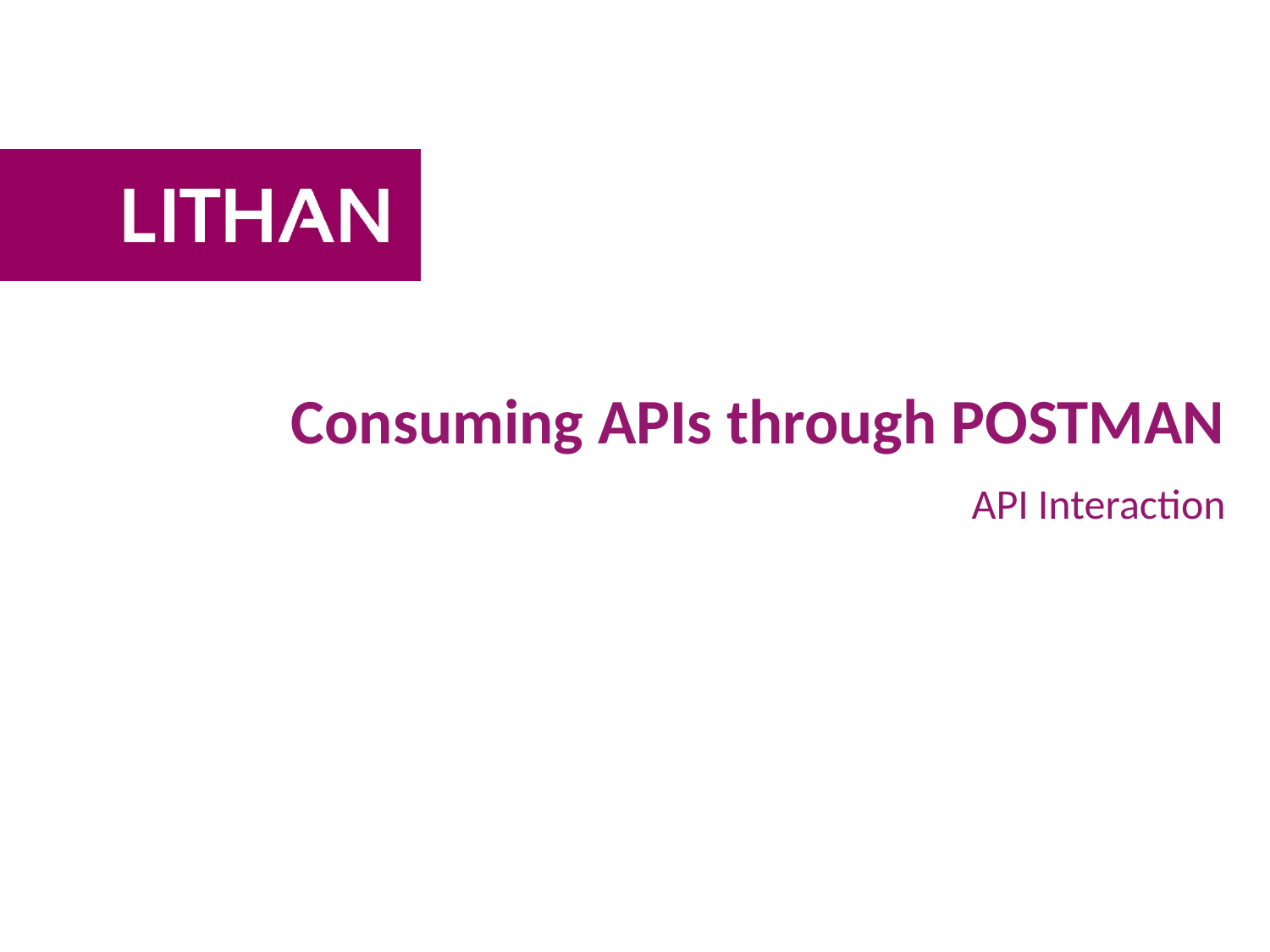

# Consuming APIs through POSTMAN
API Interaction